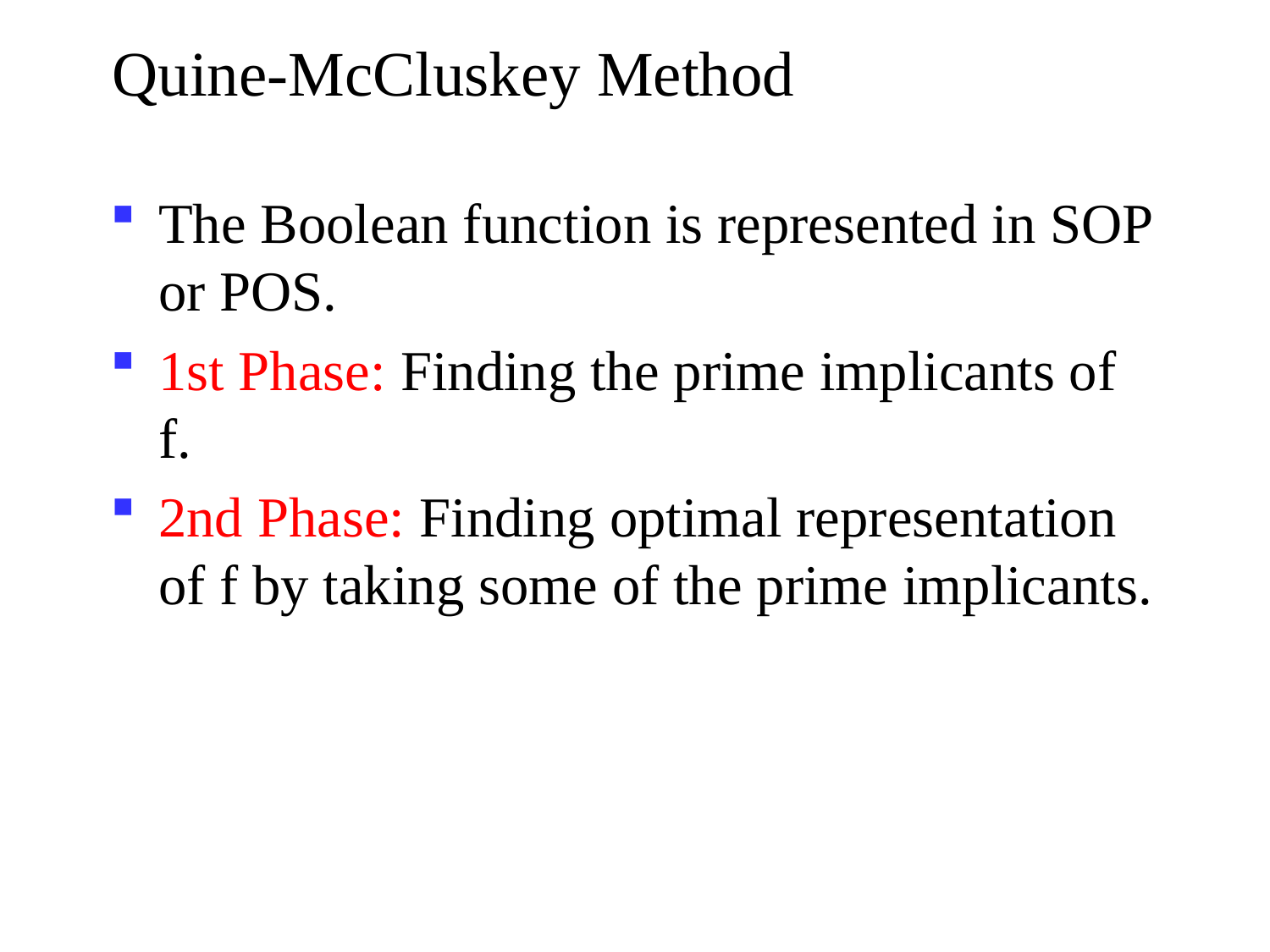

# Quine-McCluskey Method
The Boolean function is represented in SOP or POS.
1st Phase: Finding the prime implicants of f.
2nd Phase: Finding optimal representation of f by taking some of the prime implicants.